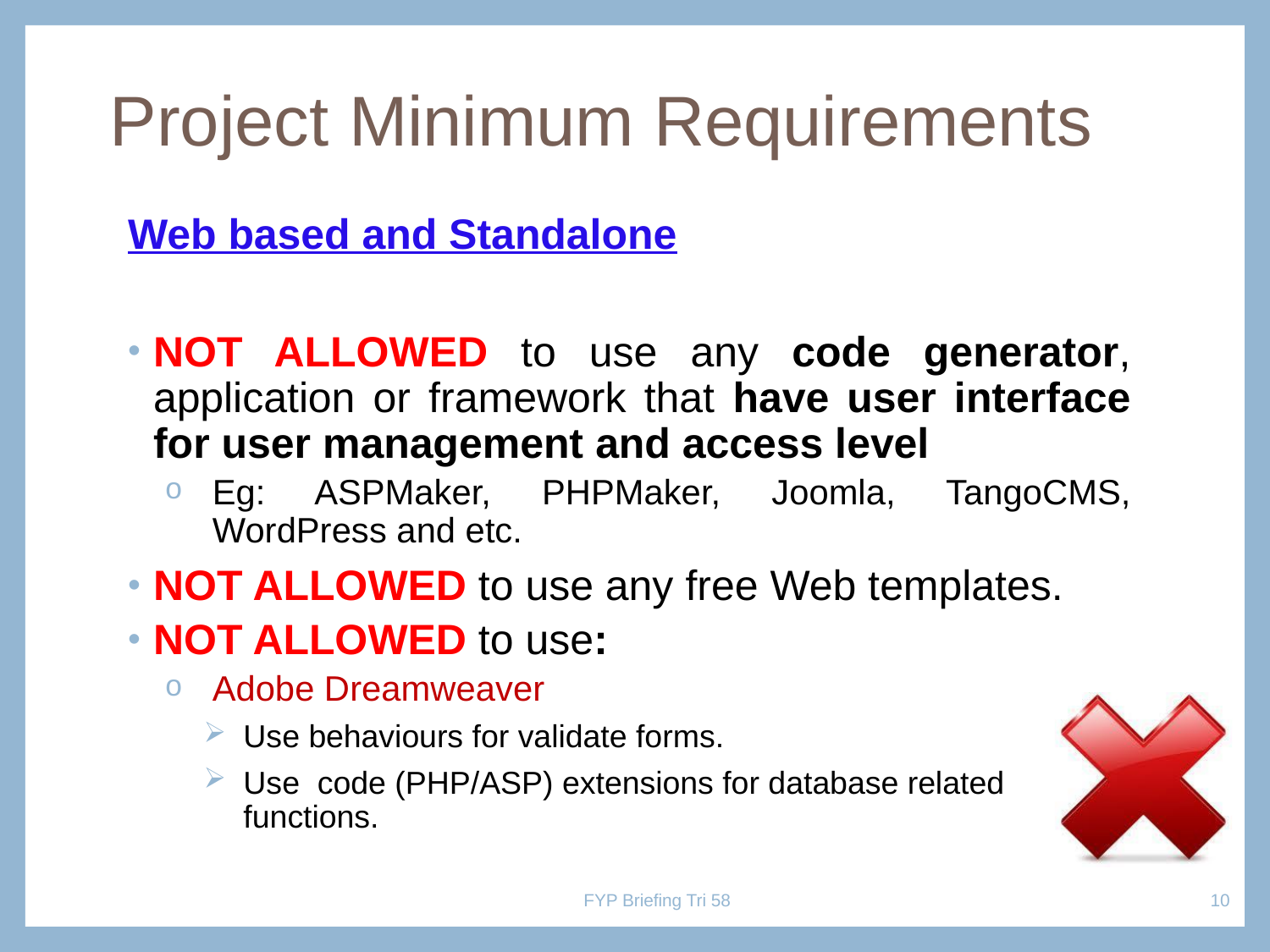

# Project Minimum Requirements
Web based and Standalone

NOT ALLOWED to use any code generator, application or framework that have user interface for user management and access level
Eg: ASPMaker, PHPMaker, Joomla, TangoCMS, WordPress and etc.
NOT ALLOWED to use any free Web templates.
NOT ALLOWED to use:
Adobe Dreamweaver
Use behaviours for validate forms.
Use  code (PHP/ASP) extensions for database related functions.

10
FYP Briefing Tri 58